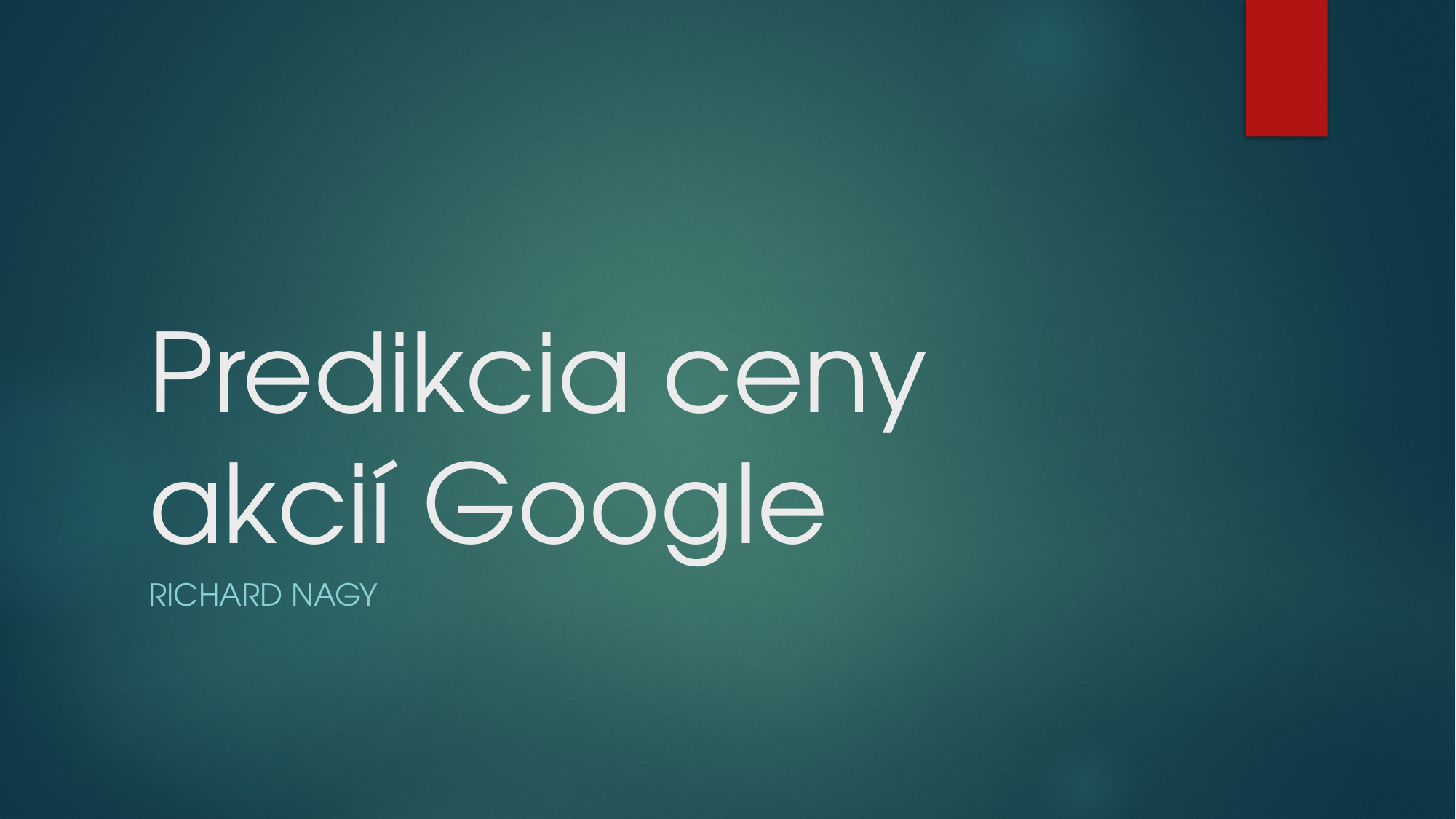

# Predikcia ceny akcií Google
Richard nagy